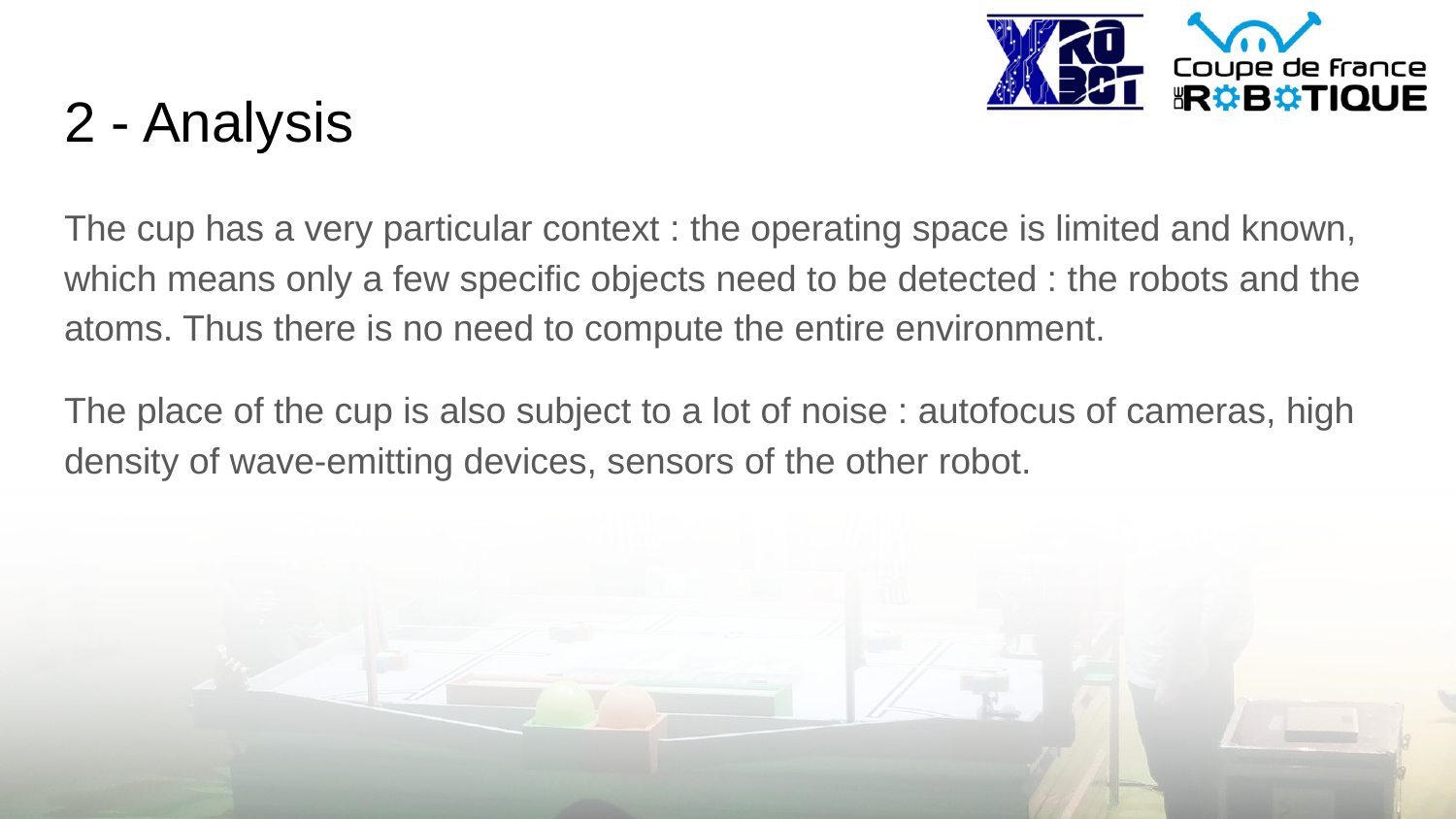

# 2 - Analysis
The cup has a very particular context : the operating space is limited and known, which means only a few specific objects need to be detected : the robots and the atoms. Thus there is no need to compute the entire environment.
The place of the cup is also subject to a lot of noise : autofocus of cameras, high density of wave-emitting devices, sensors of the other robot.